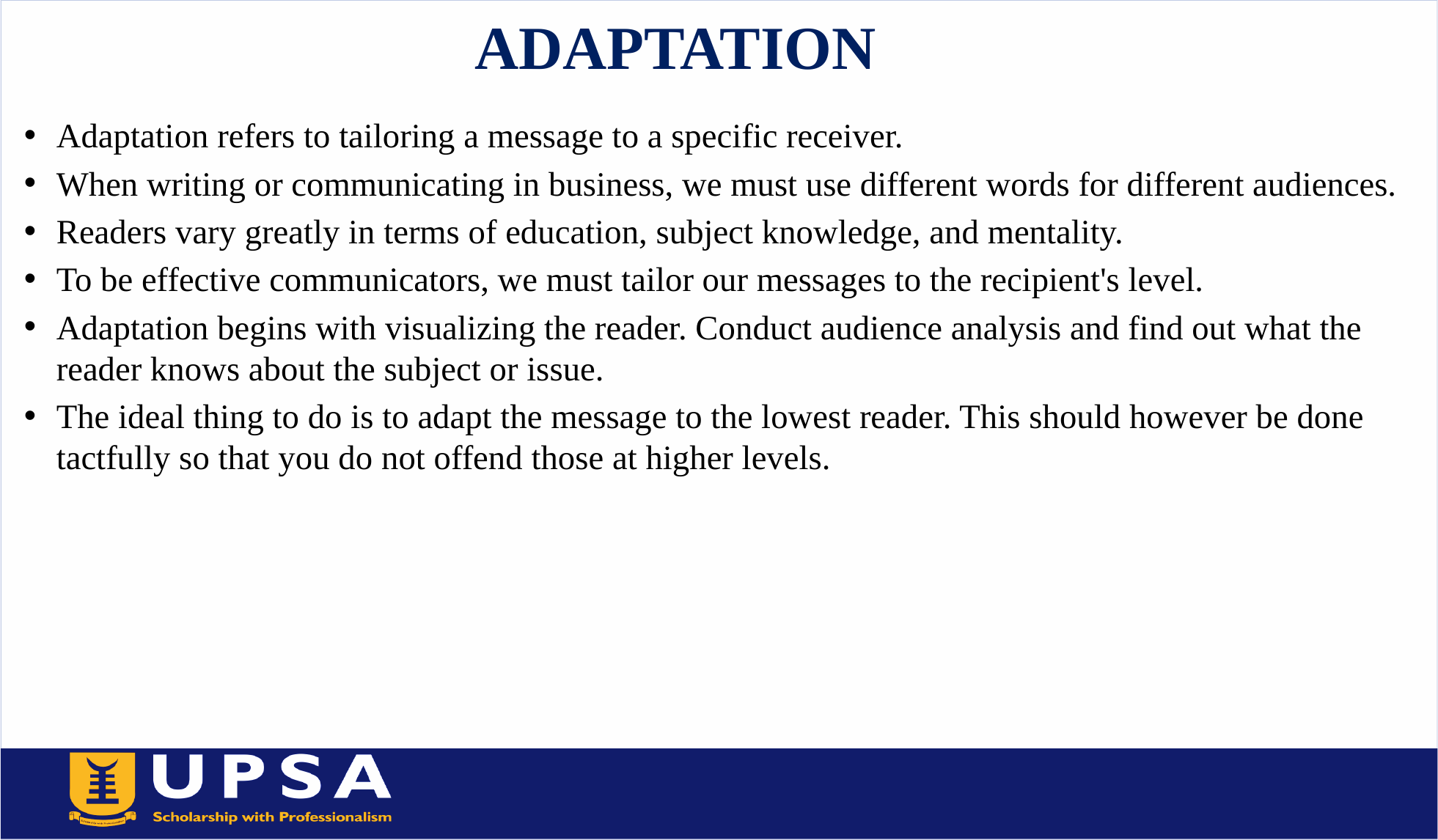

# ADAPTATION
Adaptation refers to tailoring a message to a specific receiver.
When writing or communicating in business, we must use different words for different audiences.
Readers vary greatly in terms of education, subject knowledge, and mentality.
To be effective communicators, we must tailor our messages to the recipient's level.
Adaptation begins with visualizing the reader. Conduct audience analysis and find out what the reader knows about the subject or issue.
The ideal thing to do is to adapt the message to the lowest reader. This should however be done tactfully so that you do not offend those at higher levels.